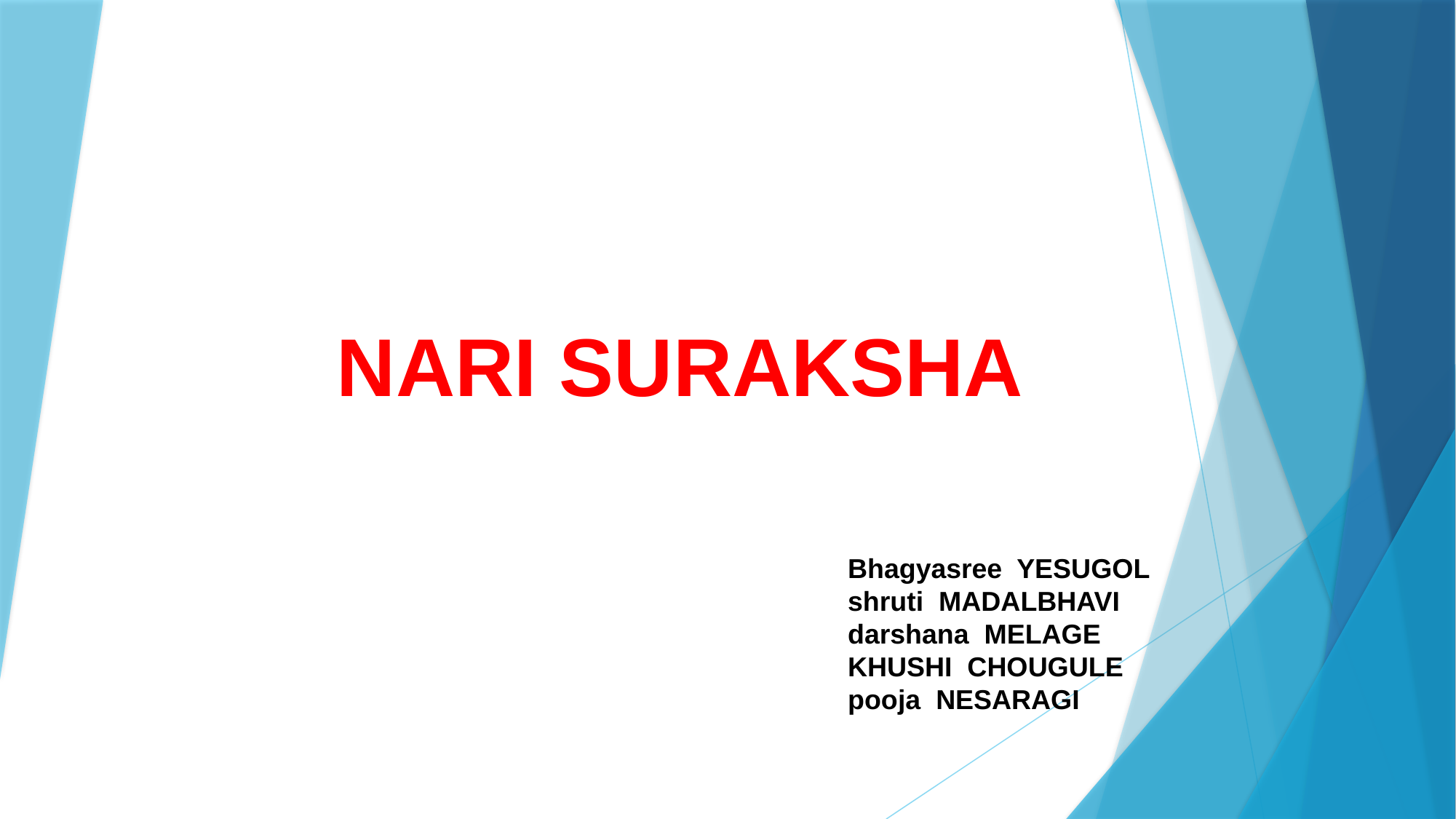

NARI SURAKSHA
Bhagyasree  YESUGOL
shruti  MADALBHAVI
darshana  MELAGE
KHUSHI  CHOUGULE
pooja  NESARAGI